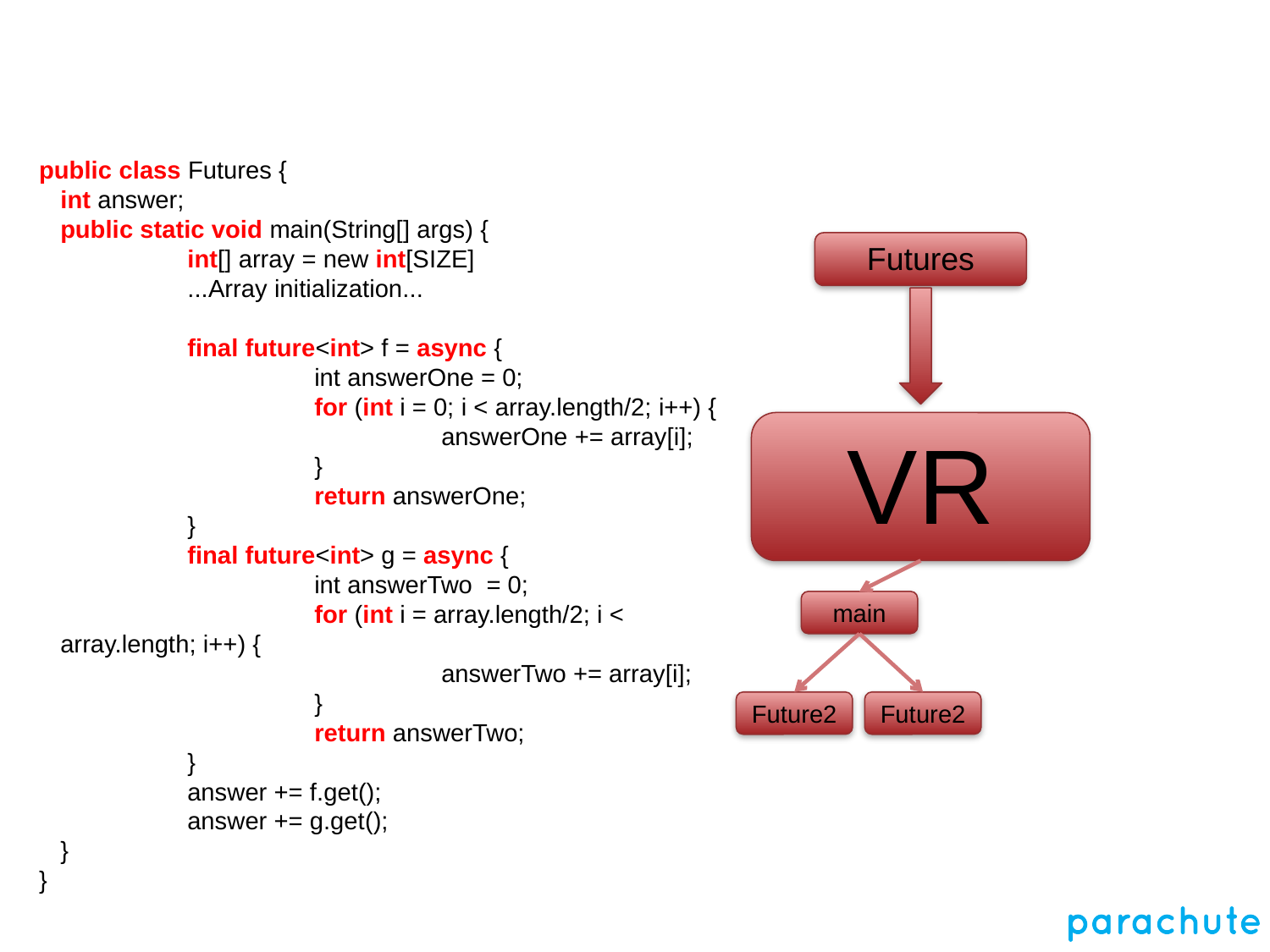

public class Futures {
	int answer;
	public static void main(String[] args) {
		int[] array = new int[SIZE]
		...Array initialization...
		final future<int> f = async {
			int answerOne = 0;
			for (int i = 0; i < array.length/2; i++) {
				answerOne += array[i];
			}
			return answerOne;
		}
		final future<int> g = async {
			int answerTwo  = 0;
			for (int i = array.length/2; i < array.length; i++) {
				answerTwo += array[i];
			}
			return answerTwo;
		}
		answer += f.get();
  		answer += g.get();
	}
}

Futures

VR

main

Future2

Future2